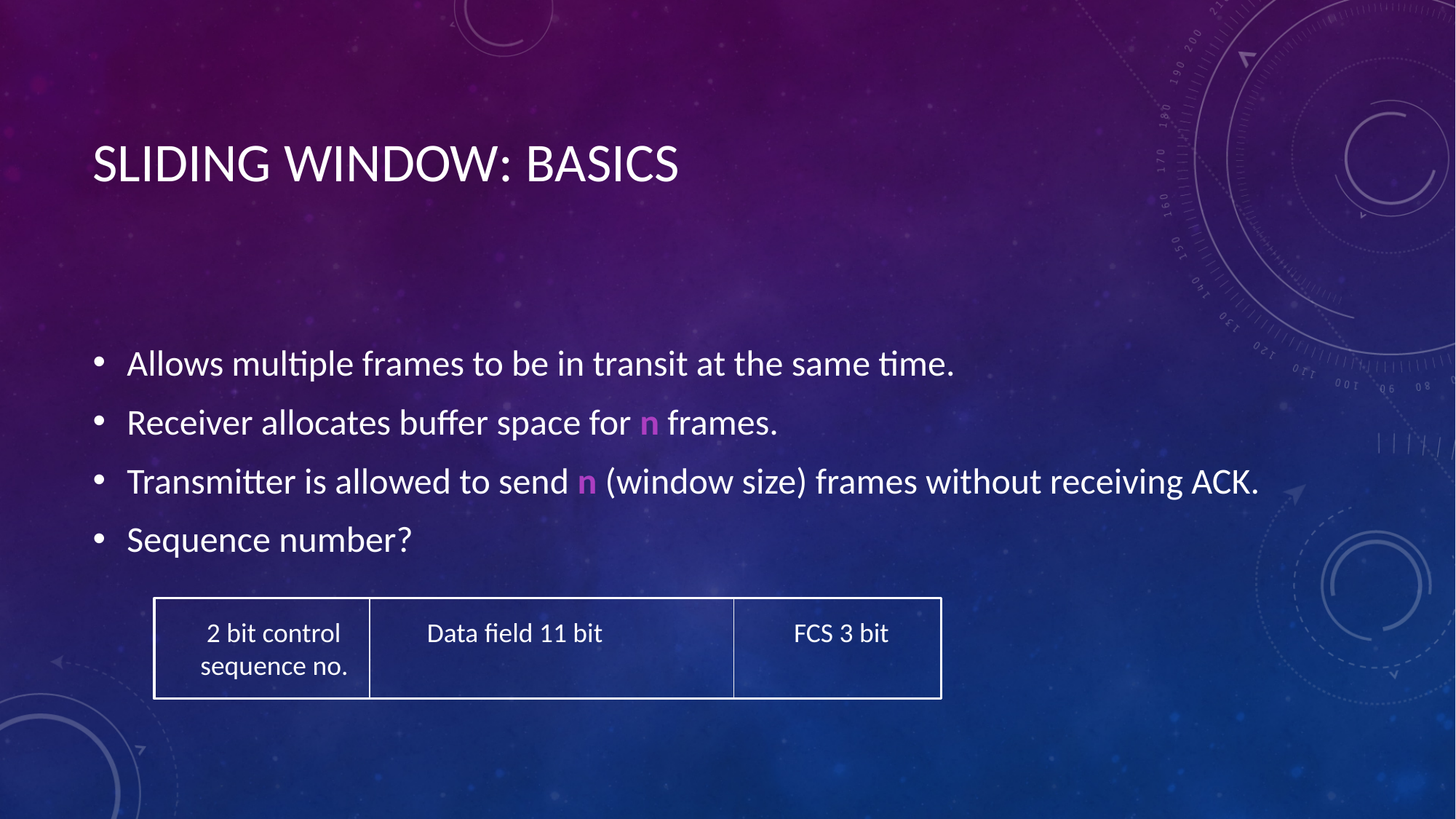

# Sliding Window: Basics
Allows multiple frames to be in transit at the same time.
Receiver allocates buffer space for n frames.
Transmitter is allowed to send n (window size) frames without receiving ACK.
Sequence number?

   2 bit control              Data field 11 bit                               FCS 3 bit
  sequence no.